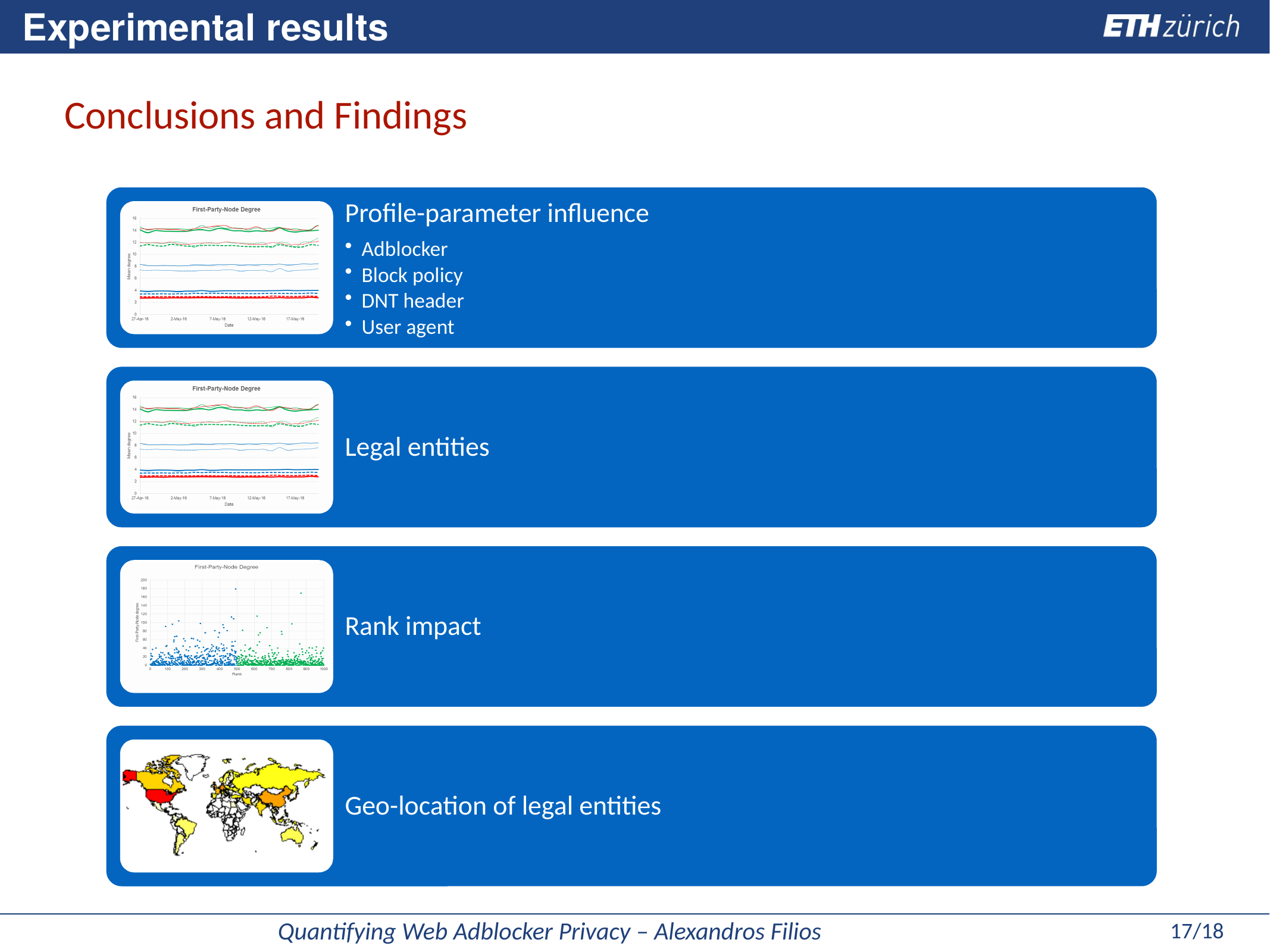

# Experimental results
Conclusions and Findings
Profile-parameter influence
Adblocker
Block policy
DNT header
User agent
Legal entities
Rank impact
Geo-location of legal entities
17/18